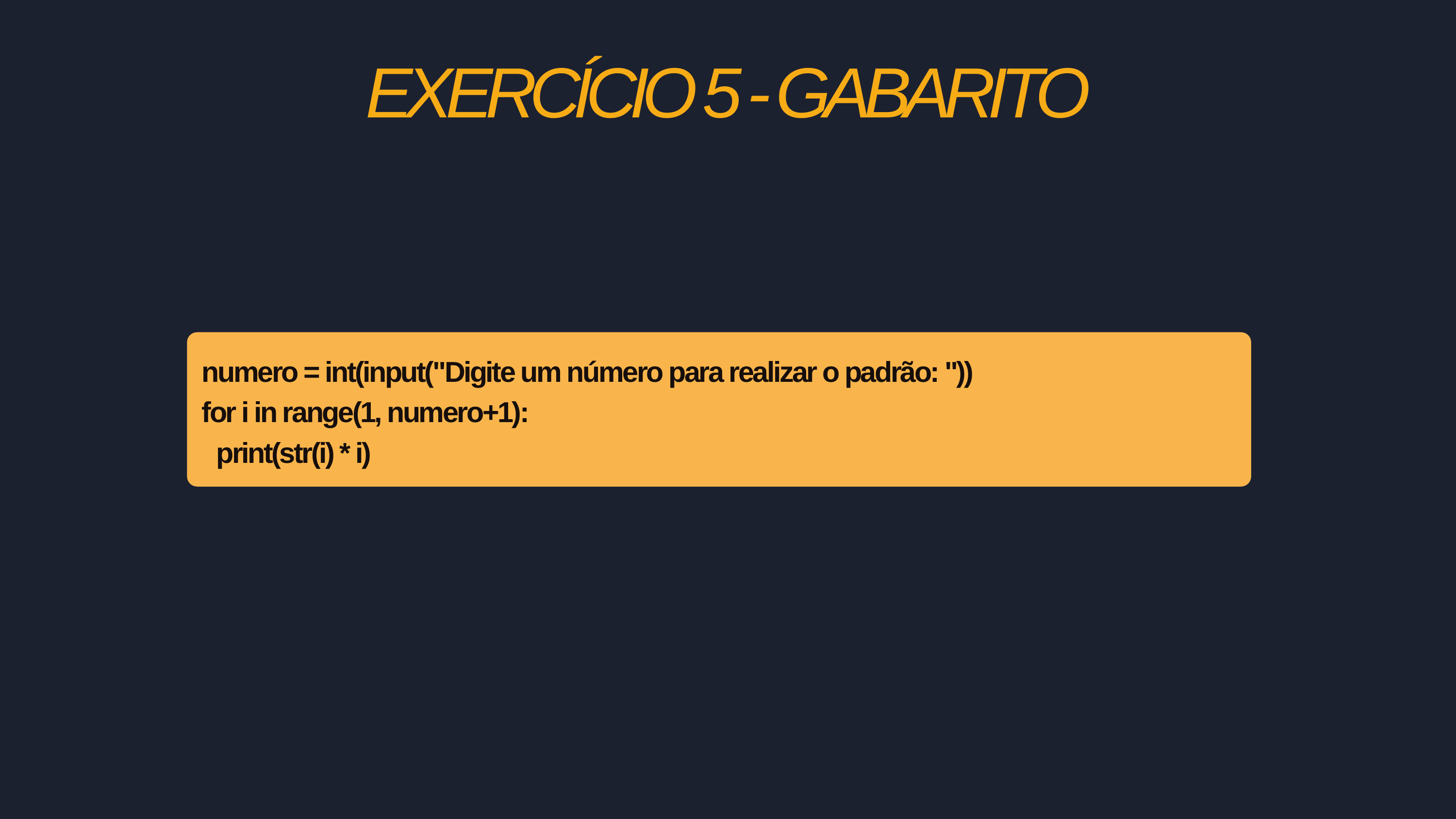

EXERCÍCIO 5 - GABARITO

numero = int(input("Digite um número para realizar o padrão: "))
for i in range(1, numero+1):
  print(str(i) * i)